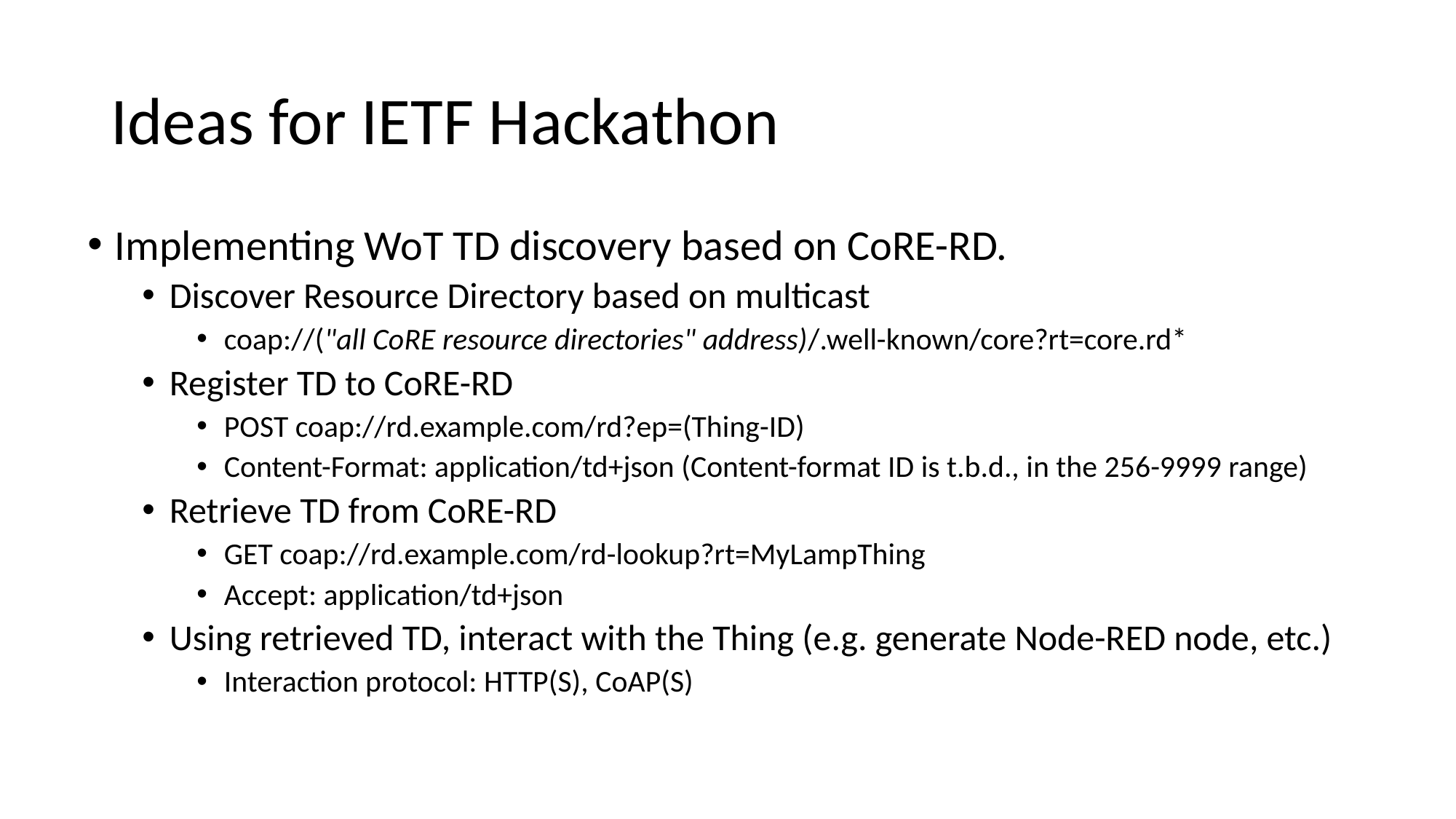

# Ideas for IETF Hackathon
Implementing WoT TD discovery based on CoRE-RD.
Discover Resource Directory based on multicast
coap://("all CoRE resource directories" address)/.well-known/core?rt=core.rd*
Register TD to CoRE-RD
POST coap://rd.example.com/rd?ep=(Thing-ID)
Content-Format: application/td+json (Content-format ID is t.b.d., in the 256-9999 range)
Retrieve TD from CoRE-RD
GET coap://rd.example.com/rd-lookup?rt=MyLampThing
Accept: application/td+json
Using retrieved TD, interact with the Thing (e.g. generate Node-RED node, etc.)
Interaction protocol: HTTP(S), CoAP(S)